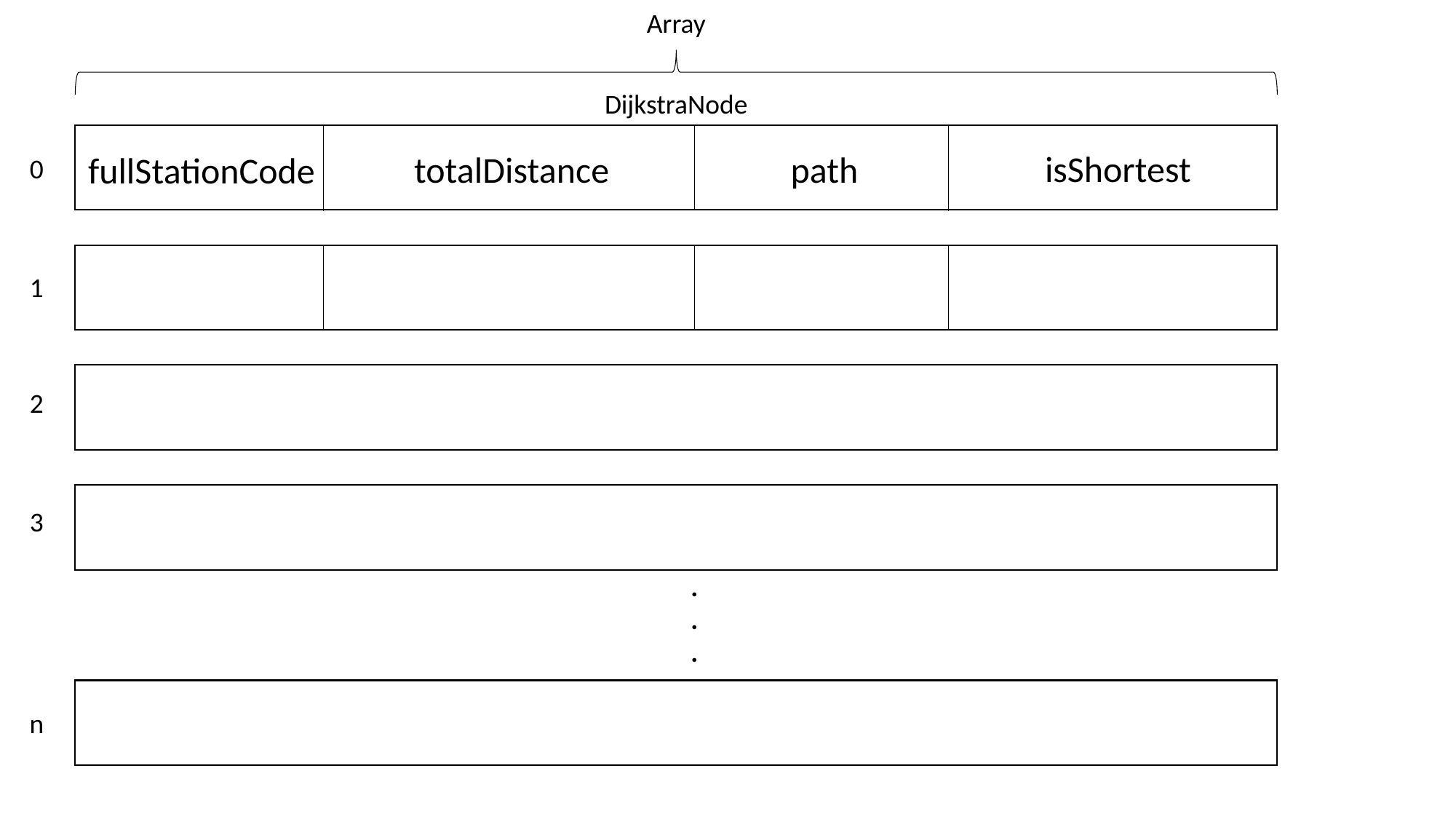

Array
DijkstraNode

isShortest
totalDistance
path
fullStationCode
0

1

2

3
.
.
.

n